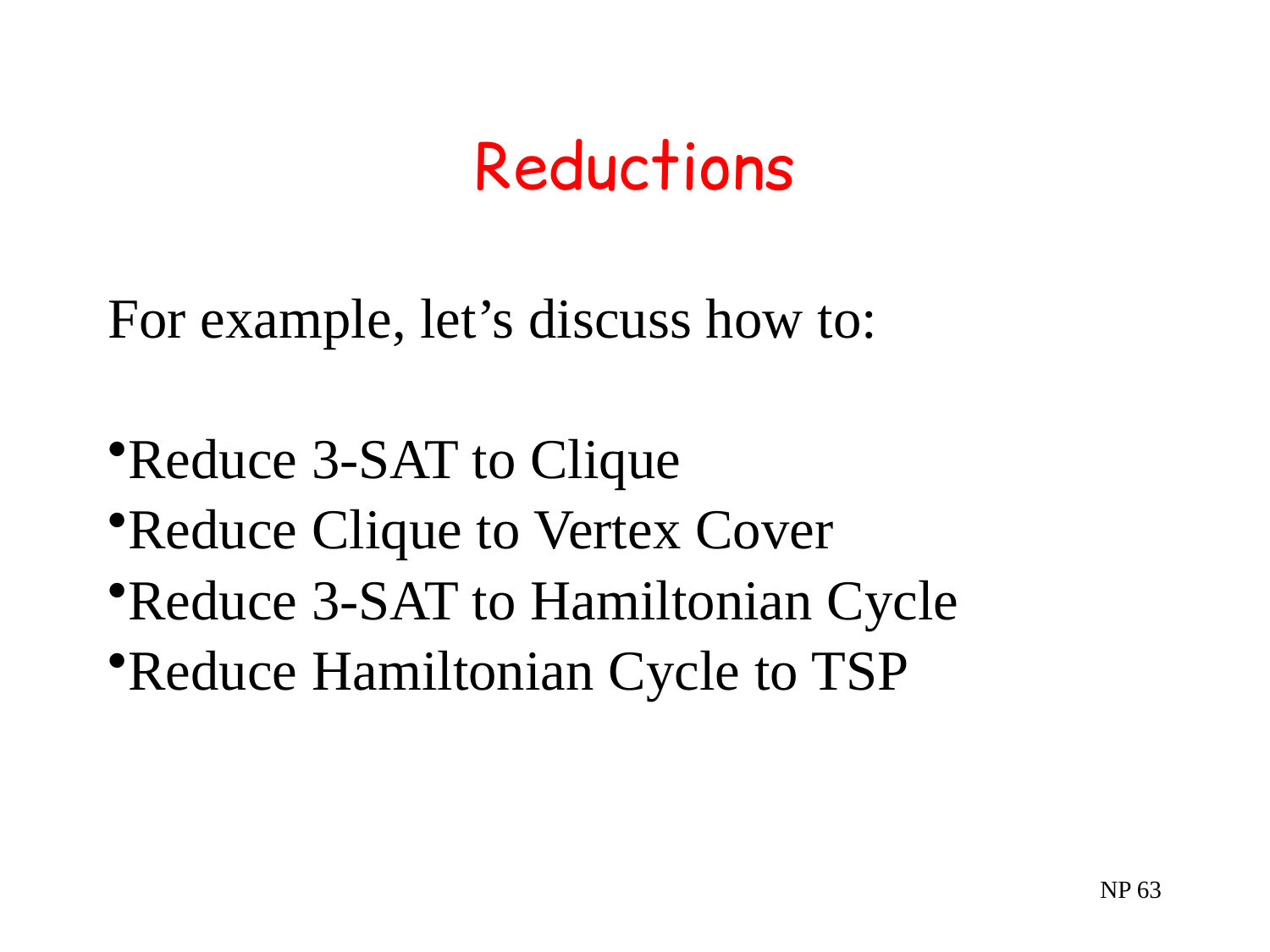

# Reductions
For example, let’s discuss how to:

Reduce 3-SAT to Clique
Reduce Clique to Vertex Cover
Reduce 3-SAT to Hamiltonian Cycle
Reduce Hamiltonian Cycle to TSP
NP 63